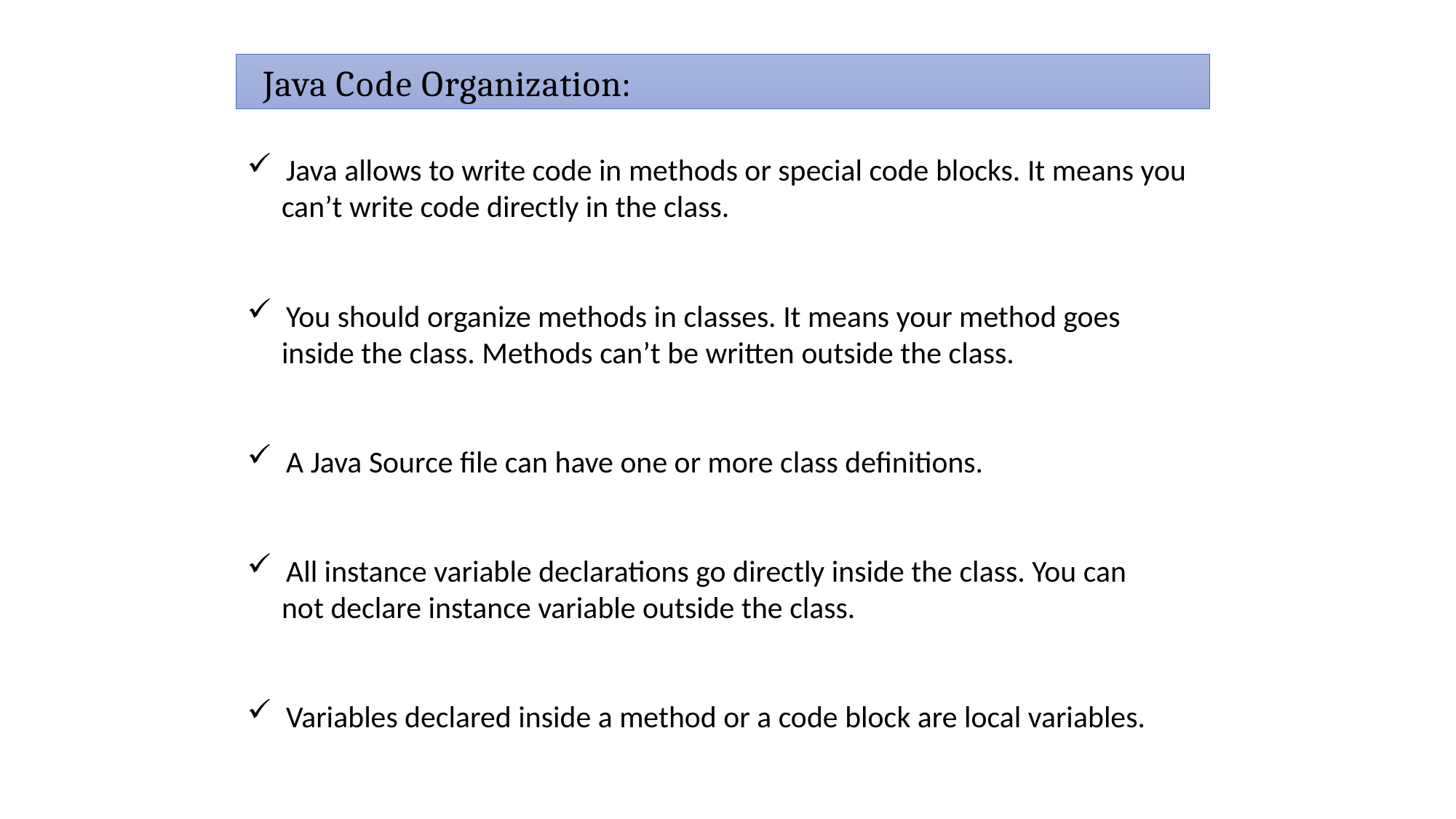

Java Code Organization:
  Java allows to write code in methods or special code blocks. It means you
     can’t write code directly in the class.

  You should organize methods in classes. It means your method goes
     inside the class. Methods can’t be written outside the class.

  A Java Source file can have one or more class definitions.

  All instance variable declarations go directly inside the class. You can
     not declare instance variable outside the class.

  Variables declared inside a method or a code block are local variables.